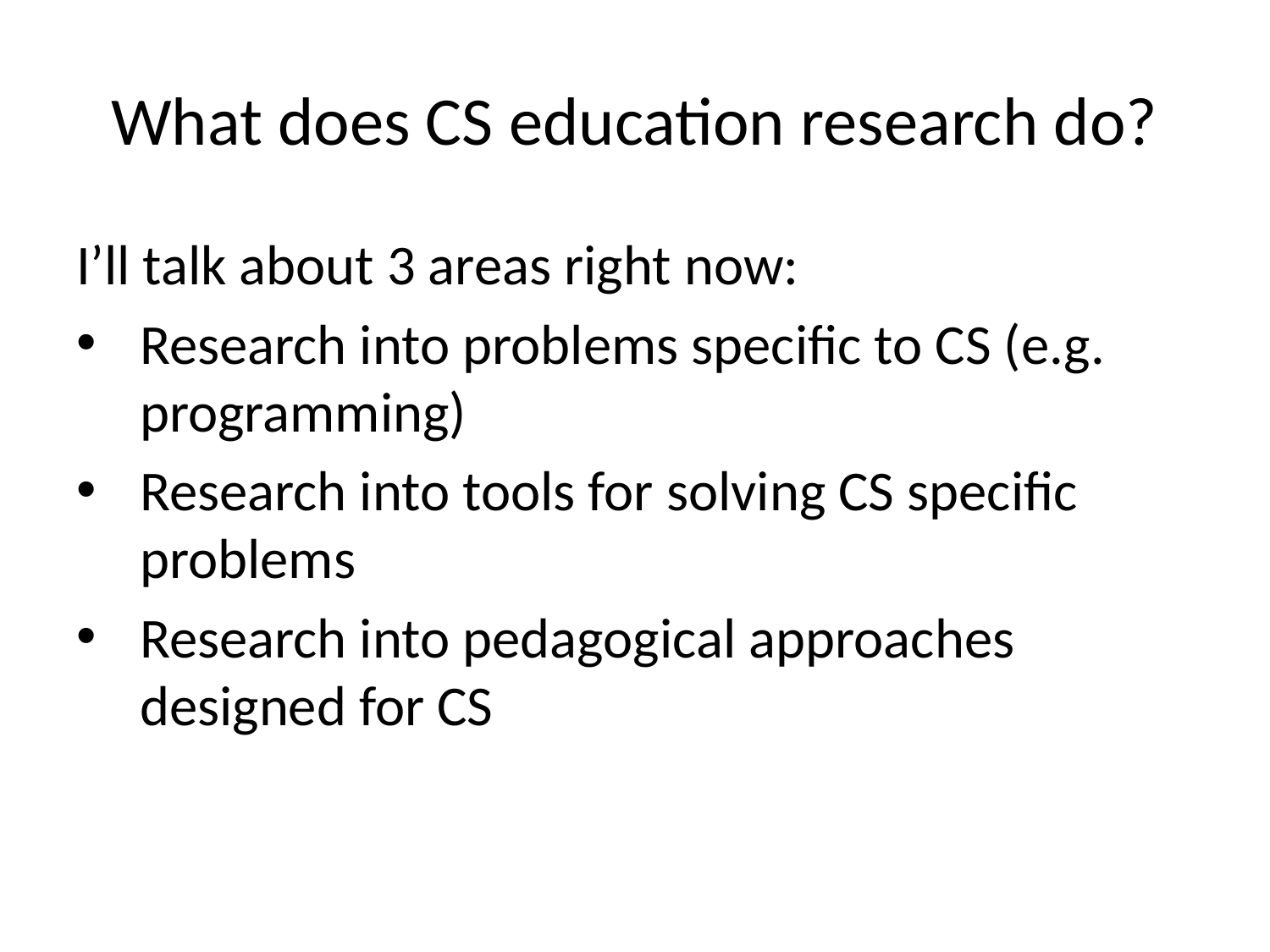

# What does CS education research do?
I’ll talk about 3 areas right now:
Research into problems specific to CS (e.g. programming)
Research into tools for solving CS specific problems
Research into pedagogical approaches designed for CS